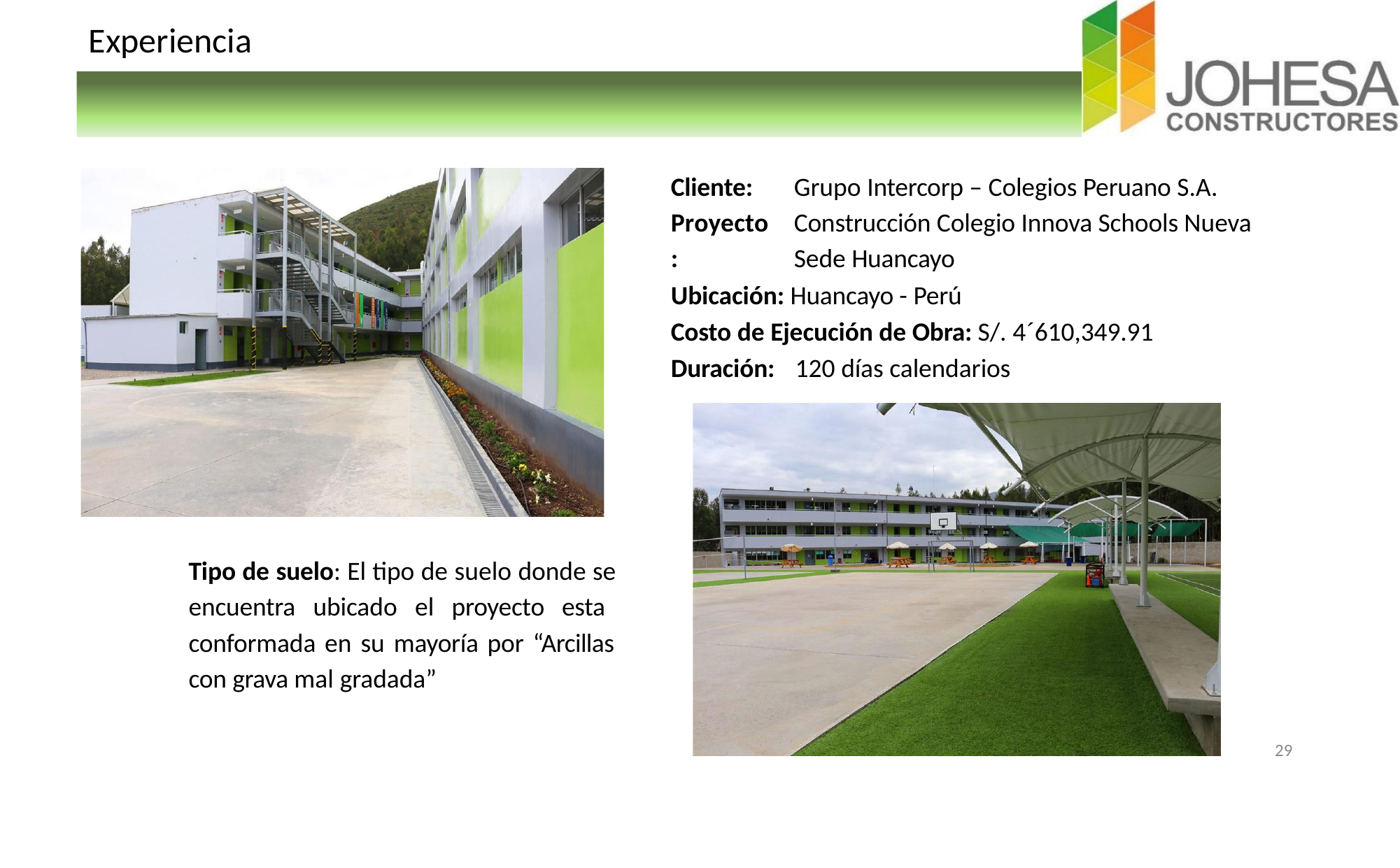

# Experiencia
Cliente:  Proyecto:
Grupo Intercorp – Colegios Peruano S.A.  Construcción Colegio Innova Schools Nueva  Sede Huancayo

Ubicación: Huancayo - Perú
Costo de Ejecución de Obra: S/. 4´610,349.91
Duración:	120 días calendarios

Tipo de suelo: El tipo de suelo donde se  encuentra ubicado el proyecto esta  conformada en su mayoría por “Arcillas  con grava mal gradada”
29